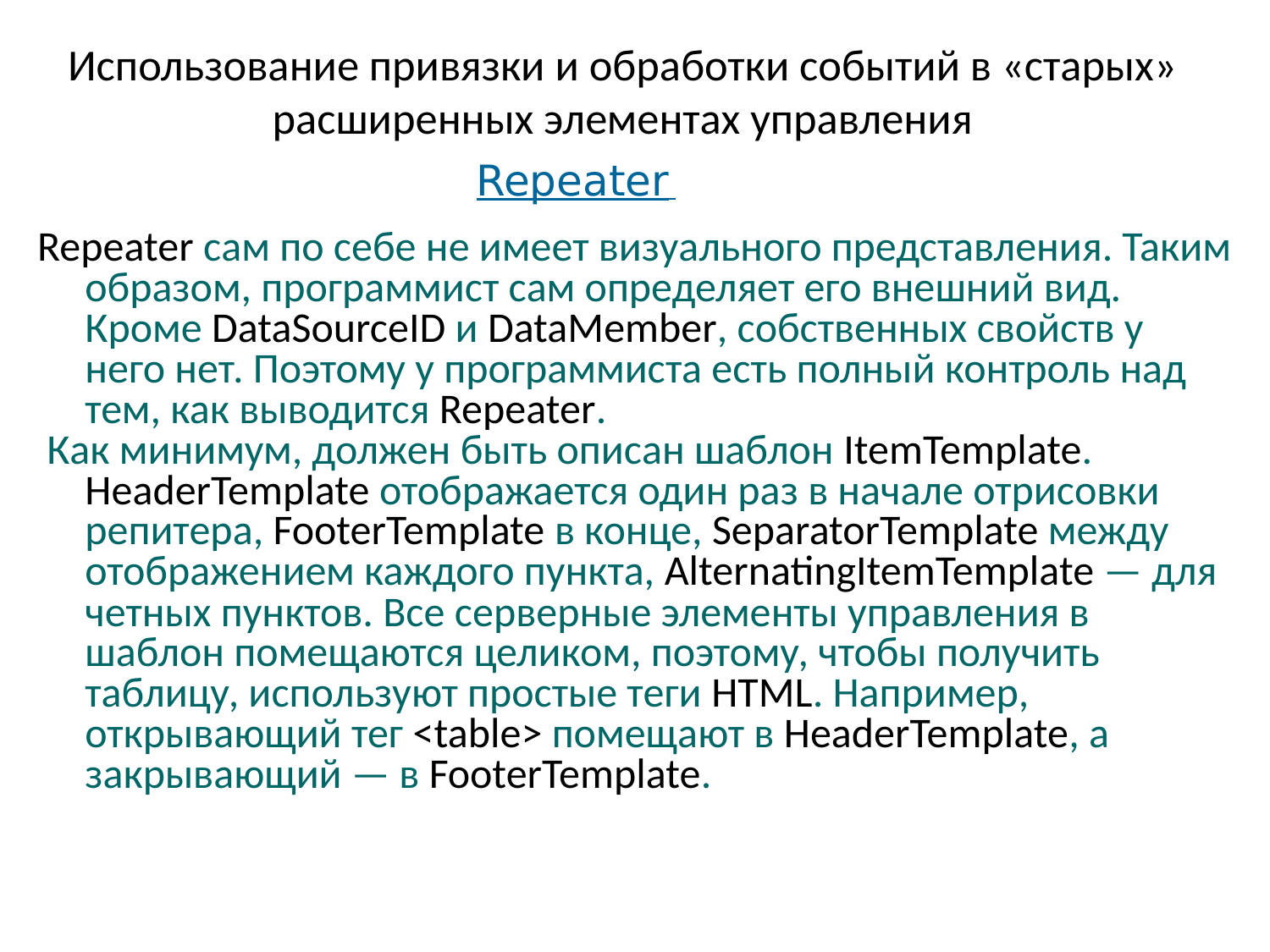

# Использование привязки и обработки событий в «старых» расширенных элементах управления
Repeater
Repeater сам по себе не имеет визуального представления. Таким образом, программист сам определяет его внешний вид. Кроме DataSourceID и DataMember, собственных свойств у него нет. Поэтому у программиста есть полный контроль над тем, как выводится Repeater.
 Как минимум, должен быть описан шаблон ItemTemplate. HeaderTemplate отображается один раз в начале отрисовки репитера, FooterTemplate в конце, SeparatorTemplate между отображением каждого пункта, AlternatingItemTemplate — для четных пунктов. Все серверные элементы управления в шаблон помещаются целиком, поэтому, чтобы получить таблицу, используют простые теги HTML. Например, открывающий тег <table> помещают в HeaderTemplate, а закрывающий — в FooterTemplate.